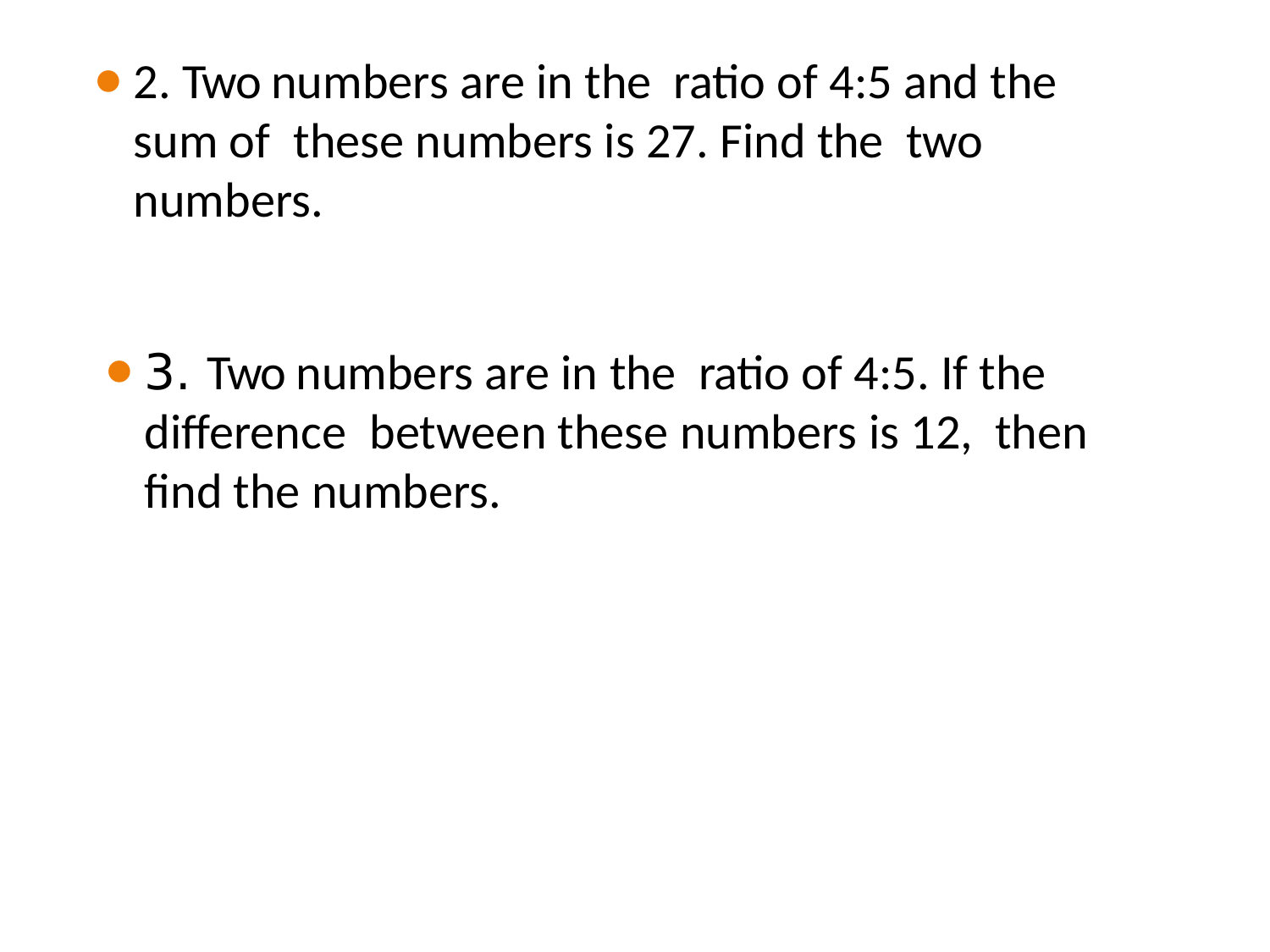

2. Two numbers are in the  ratio of 4:5 and the sum of  these numbers is 27. Find the  two numbers.
3. Two numbers are in the  ratio of 4:5. If the difference  between these numbers is 12,  then find the numbers.